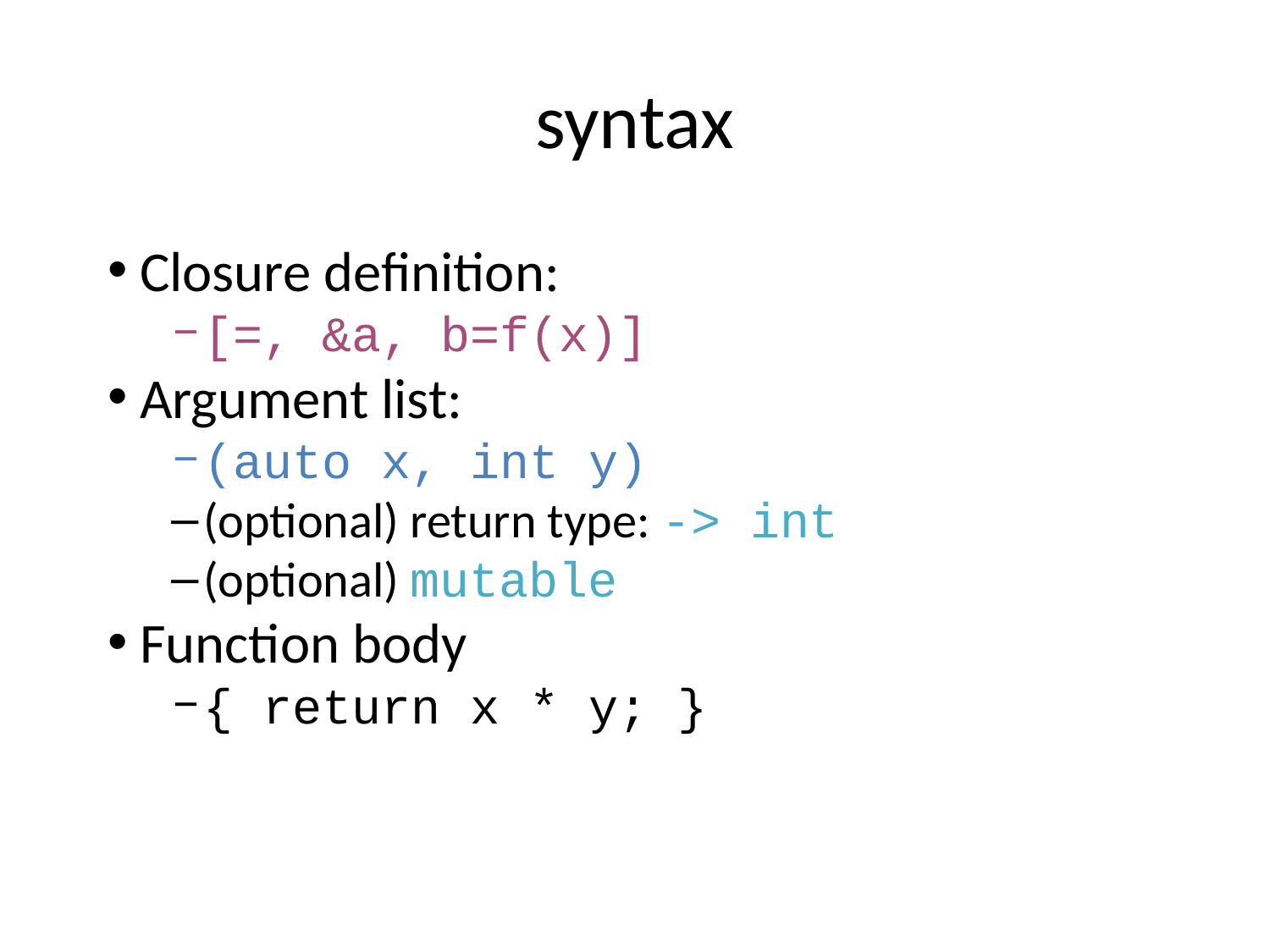

# syntax
Closure definition:
[=, &a, b=f(x)]
Argument list:
(auto x, int y)
(optional) return type: -> int
(optional) mutable
Function body
{ return x * y; }